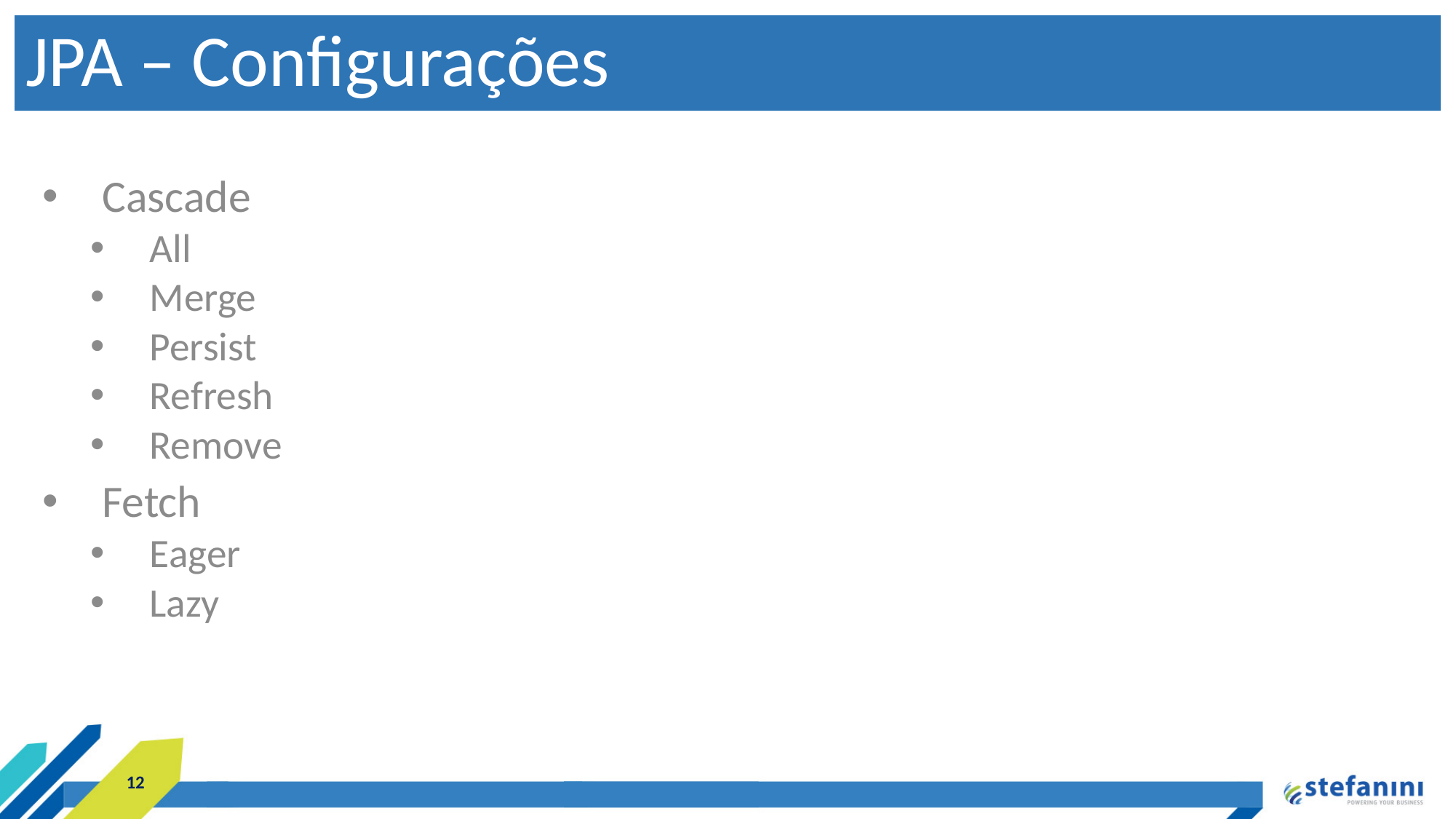

JPA – Configurações
Cascade
All
Merge
Persist
Refresh
Remove
Fetch
Eager
Lazy

12